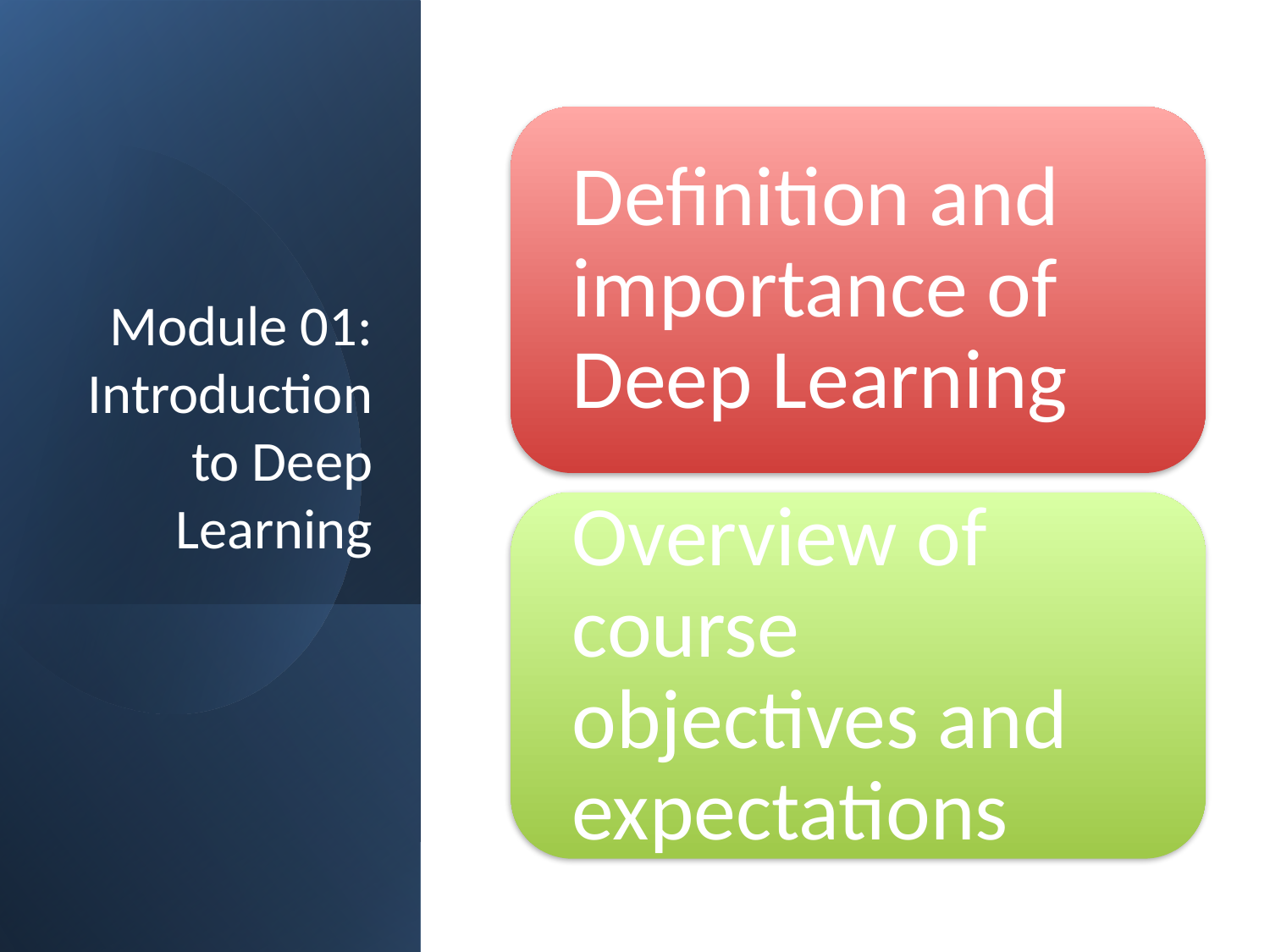

Definition and importance of Deep Learning
Overview of course objectives and expectations

# Module 01: Introduction to Deep Learning